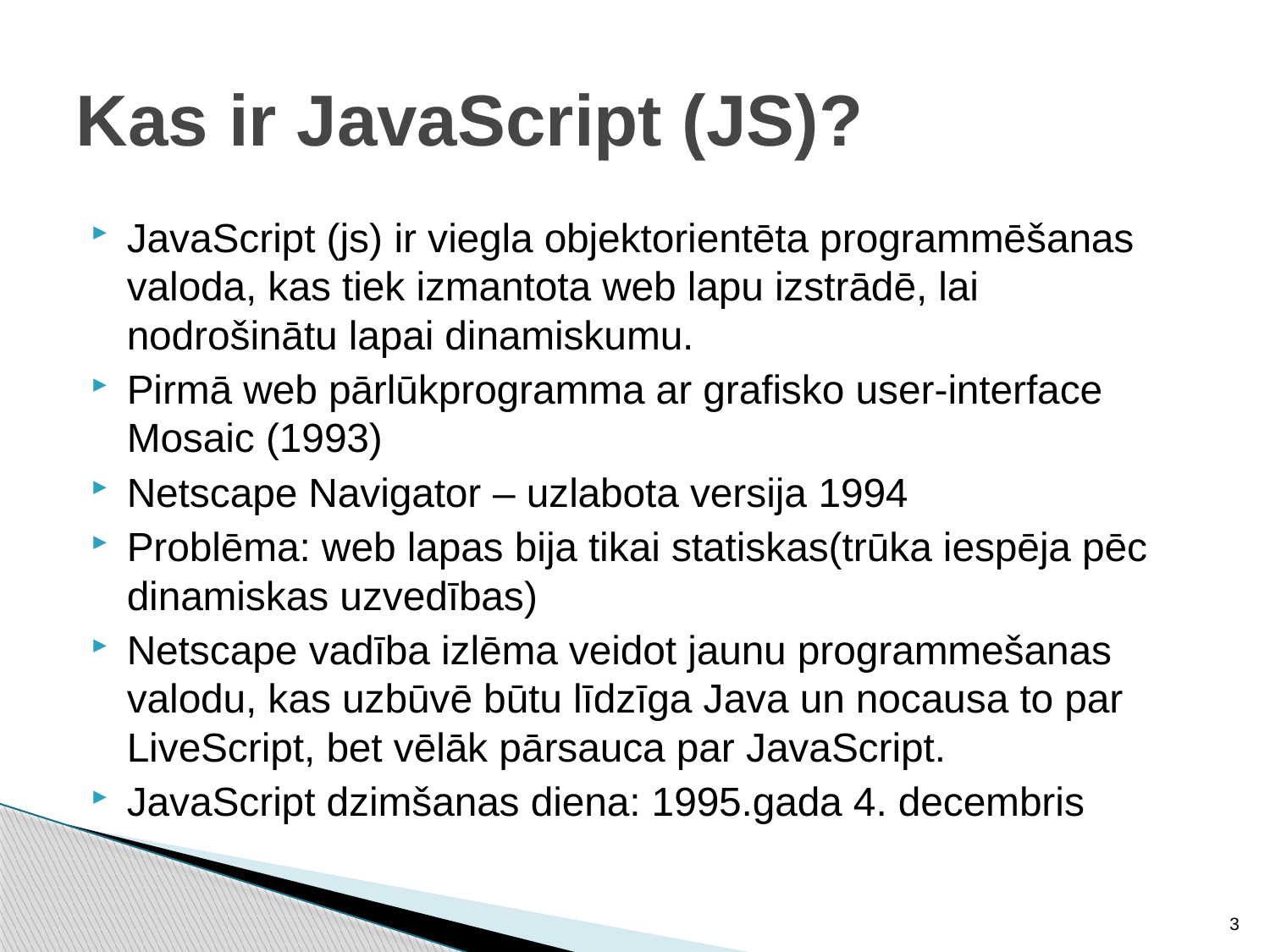

# Kas ir JavaScript (JS)?
JavaScript (js) ir viegla objektorientēta programmēšanas valoda, kas tiek izmantota web lapu izstrādē, lai nodrošinātu lapai dinamiskumu.
Pirmā web pārlūkprogramma ar grafisko user-interface Mosaic (1993)
Netscape Navigator – uzlabota versija 1994
Problēma: web lapas bija tikai statiskas(trūka iespēja pēc dinamiskas uzvedības)
Netscape vadība izlēma veidot jaunu programmešanas valodu, kas uzbūvē būtu līdzīga Java un nocausa to par LiveScript, bet vēlāk pārsauca par JavaScript.
JavaScript dzimšanas diena: 1995.gada 4. decembris
3